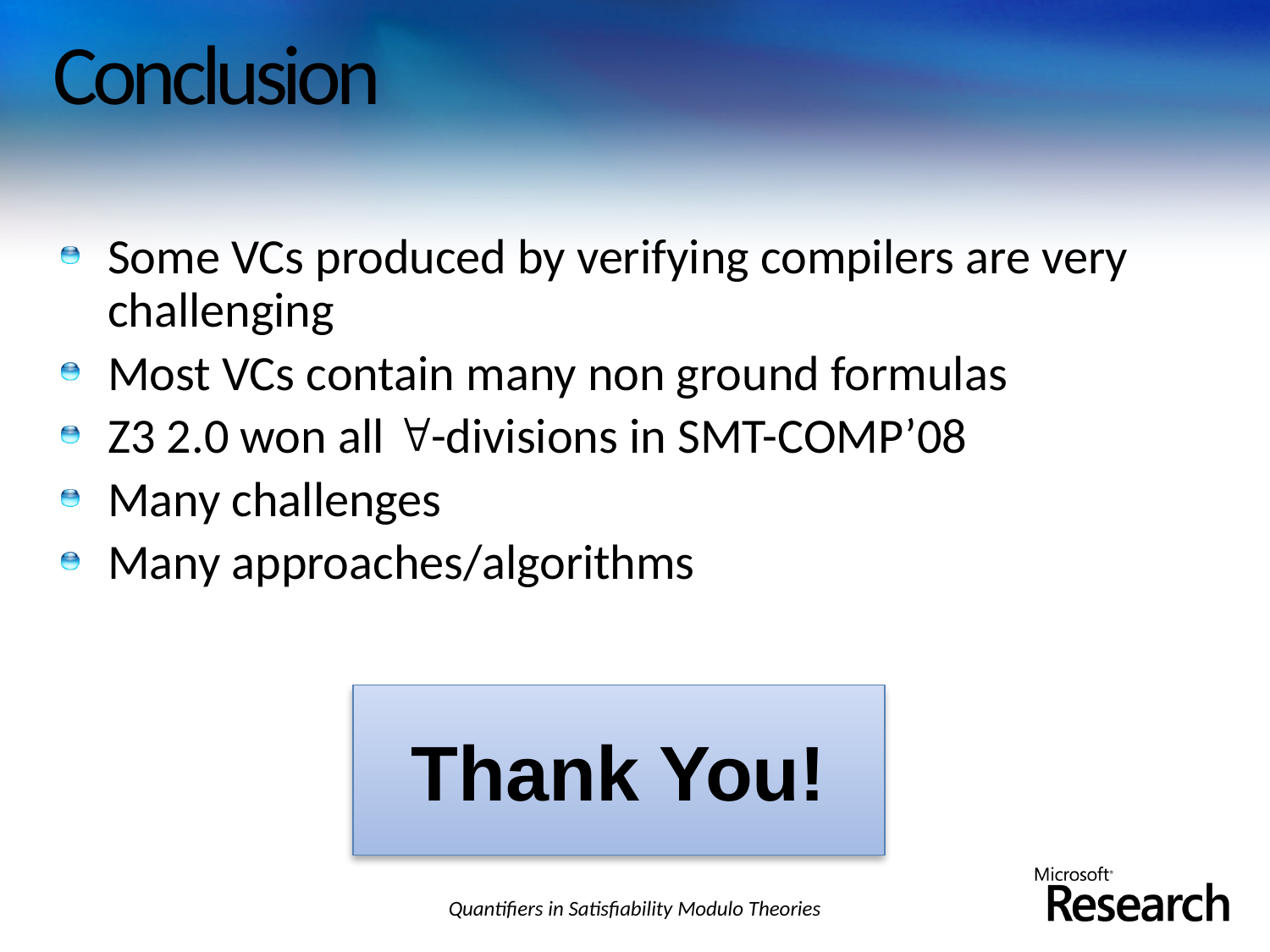

# Conclusion
Some VCs produced by verifying compilers are very challenging
Most VCs contain many non ground formulas
Z3 2.0 won all ∀-divisions in SMT-COMP’08
Many challenges
Many approaches/algorithms
Thank You!
Quantifiers in Satisfiability Modulo Theories